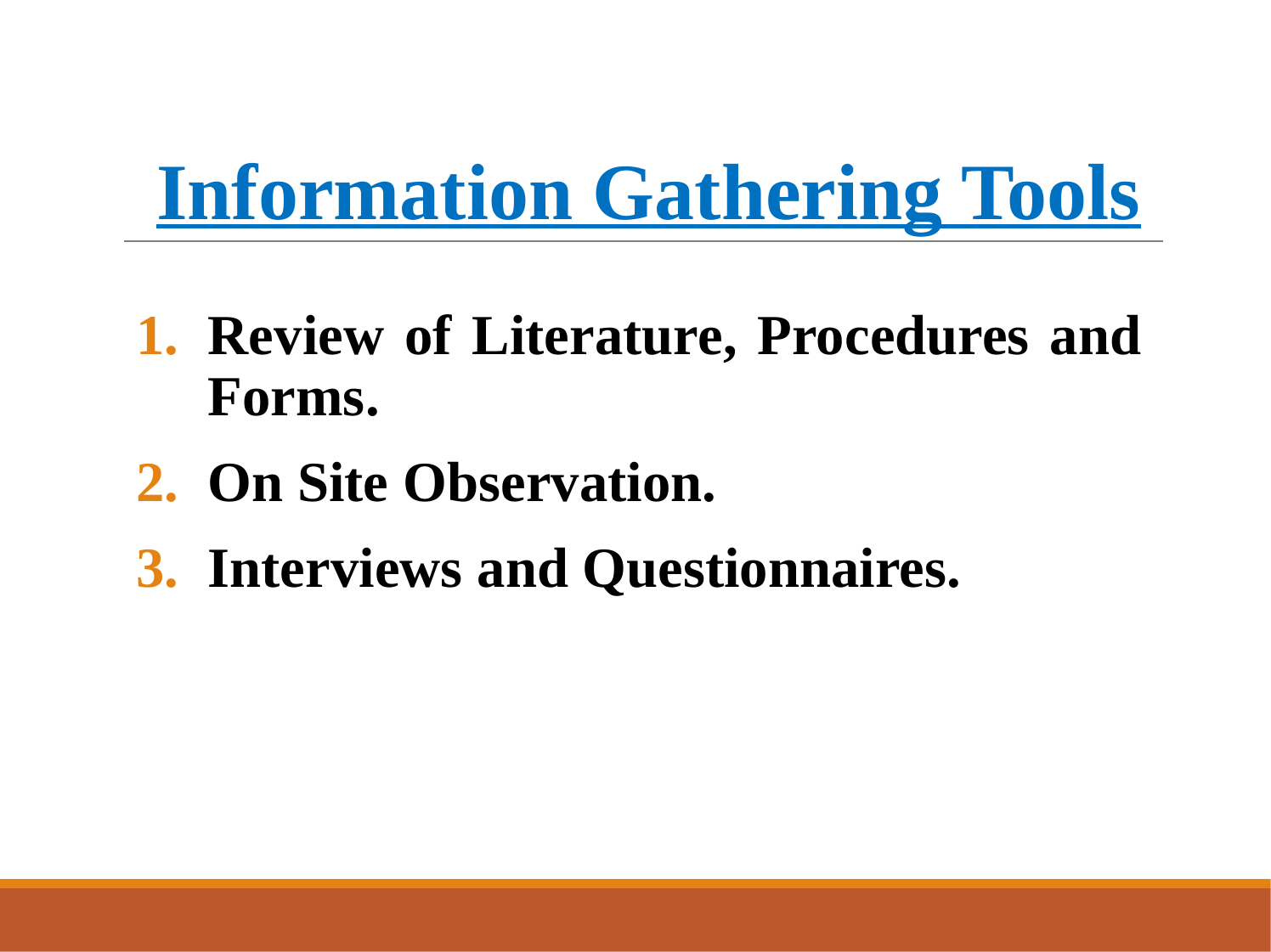

# Information Gathering Tools
Review of Literature, Procedures and Forms.
On Site Observation.
Interviews and Questionnaires.